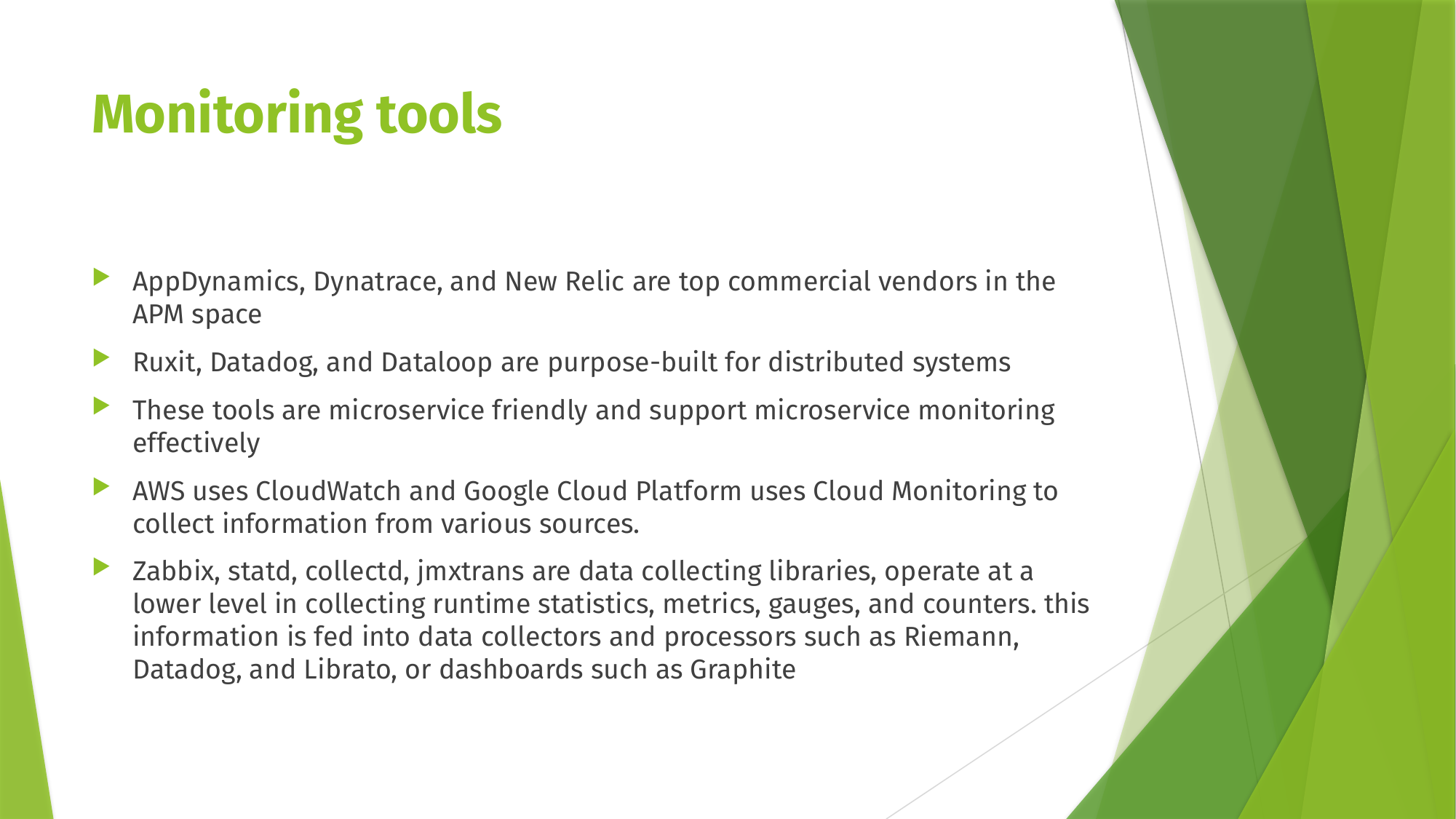

# Monitoring tools
AppDynamics, Dynatrace, and New Relic are top commercial vendors in the APM space
Ruxit, Datadog, and Dataloop are purpose-built for distributed systems
These tools are microservice friendly and support microservice monitoring effectively
AWS uses CloudWatch and Google Cloud Platform uses Cloud Monitoring to collect information from various sources.
Zabbix, statd, collectd, jmxtrans are data collecting libraries, operate at a lower level in collecting runtime statistics, metrics, gauges, and counters. this information is fed into data collectors and processors such as Riemann, Datadog, and Librato, or dashboards such as Graphite